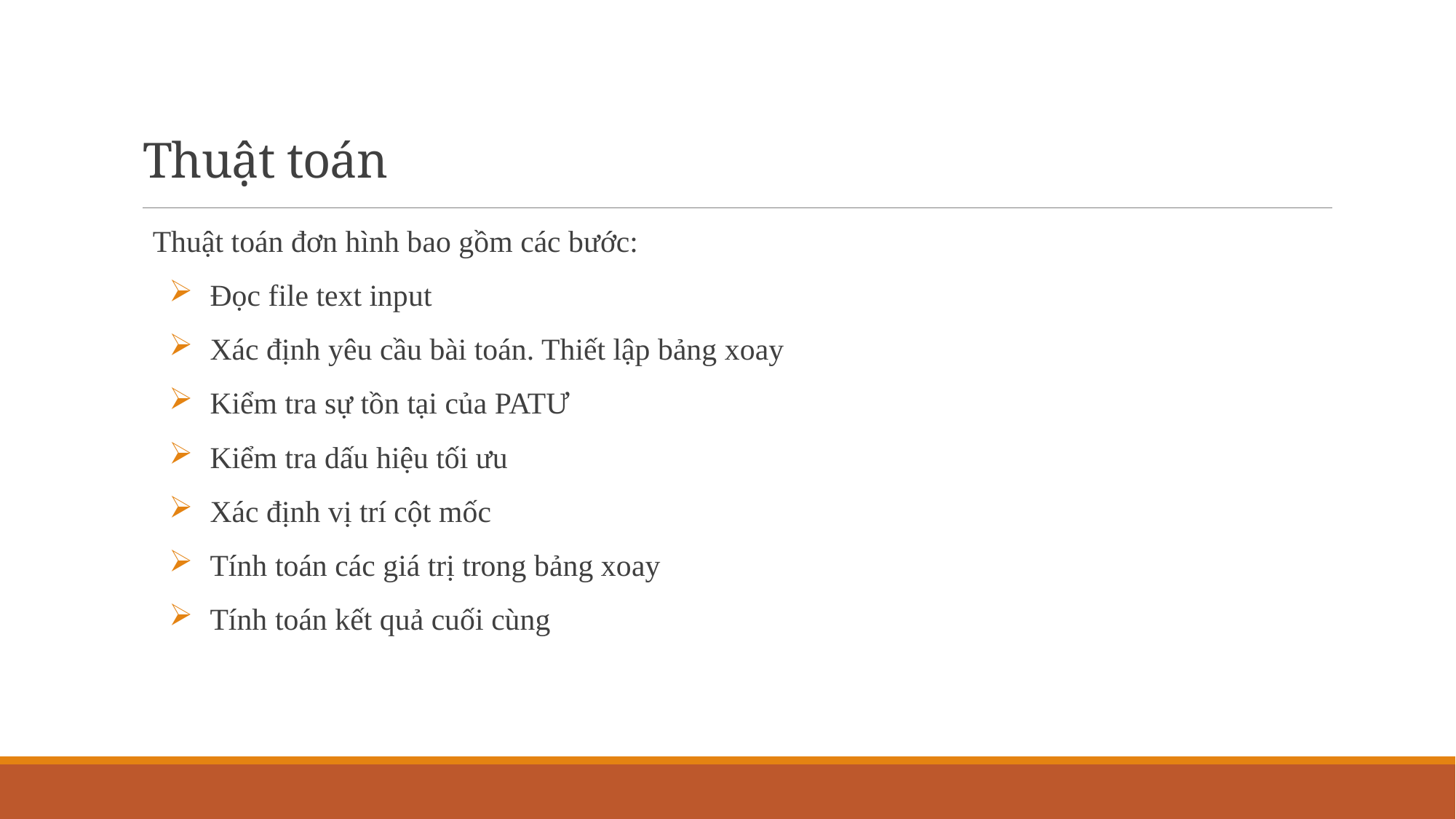

Thuật toán
Thuật toán đơn hình bao gồm các bước:
Đọc file text input
Xác định yêu cầu bài toán. Thiết lập bảng xoay
Kiểm tra sự tồn tại của PATƯ
Kiểm tra dấu hiệu tối ưu
Xác định vị trí cột mốc
Tính toán các giá trị trong bảng xoay
Tính toán kết quả cuối cùng